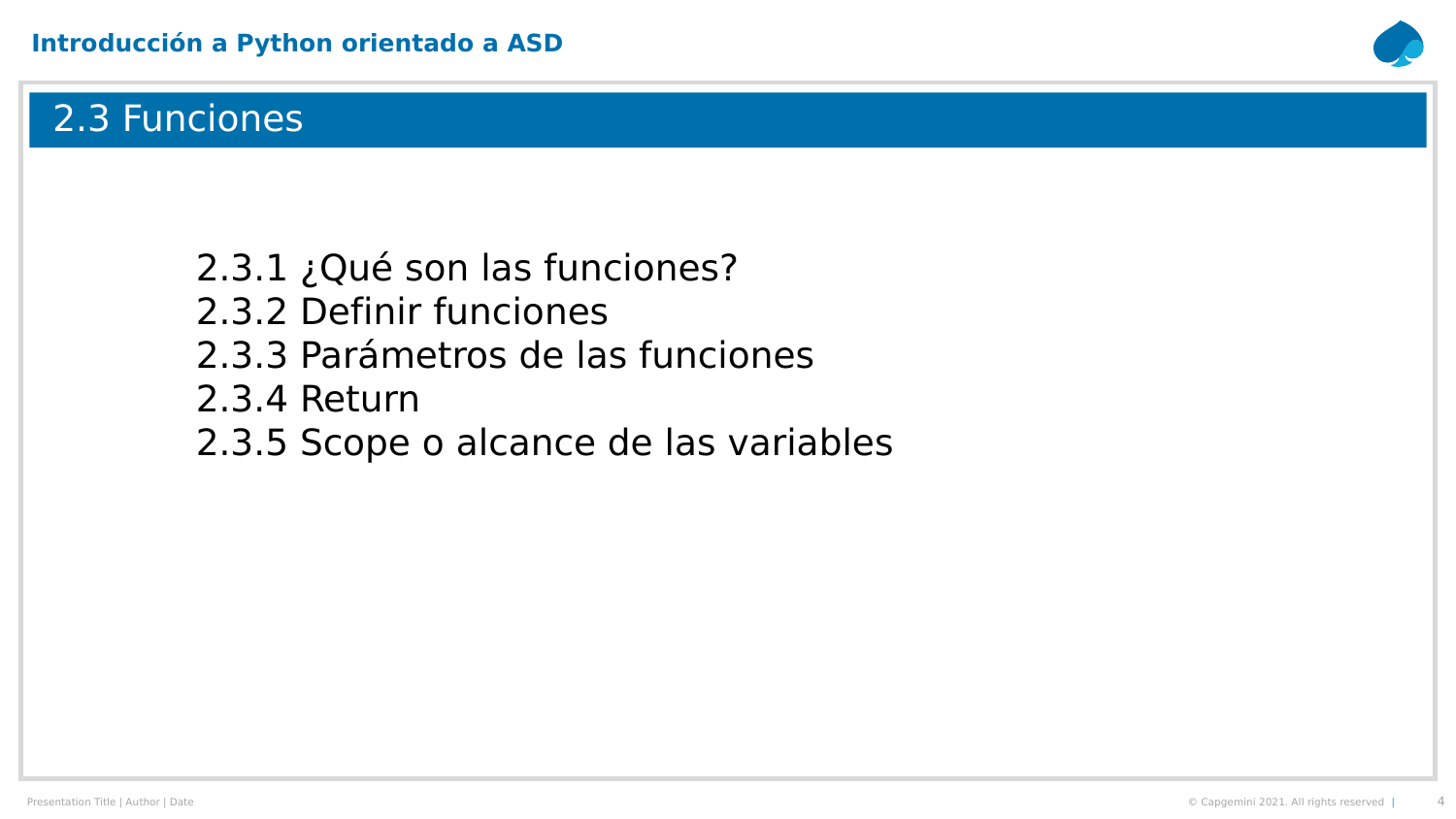

Introducción a Python orientado a ASD

# 2.3 Funciones
2.3.1 ¿Qué son las funciones?
2.3.2 Definir funciones
2.3.3 Parámetros de las funciones
2.3.4 Return
2.3.5 Scope o alcance de las variables